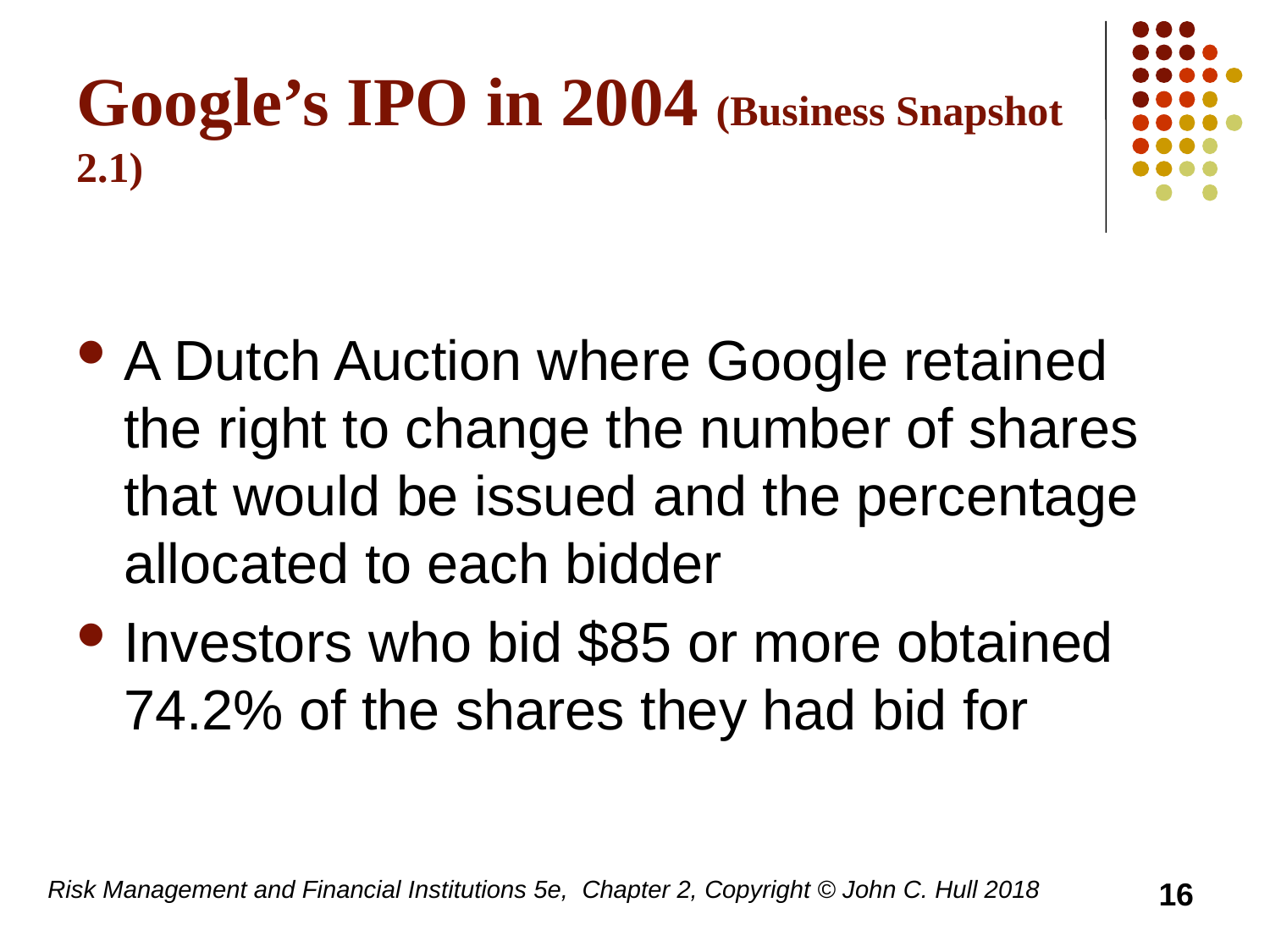

# Google’s IPO in 2004 (Business Snapshot 2.1)

A Dutch Auction where Google retained the right to change the number of shares that would be issued and the percentage allocated to each bidder
Investors who bid $85 or more obtained 74.2% of the shares they had bid for

Risk Management and Financial Institutions 5e,  Chapter 2, Copyright © John C. Hull 2018
16